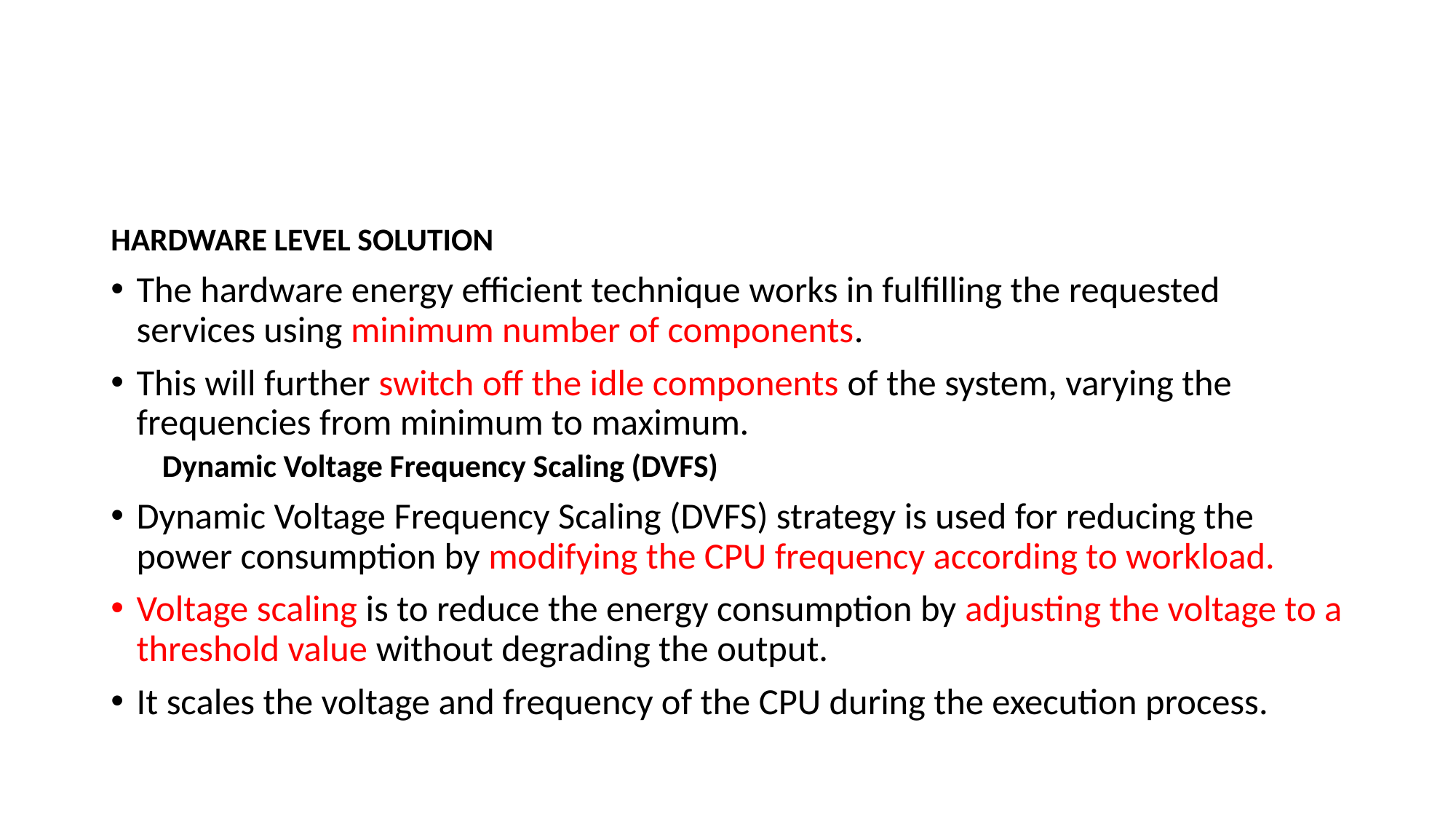

#
HARDWARE LEVEL SOLUTION
The hardware energy efficient technique works in fulfilling the requested services using minimum number of components.
This will further switch off the idle components of the system, varying the frequencies from minimum to maximum.
Dynamic Voltage Frequency Scaling (DVFS)
Dynamic Voltage Frequency Scaling (DVFS) strategy is used for reducing the power consumption by modifying the CPU frequency according to workload.
Voltage scaling is to reduce the energy consumption by adjusting the voltage to a threshold value without degrading the output.
It scales the voltage and frequency of the CPU during the execution process.